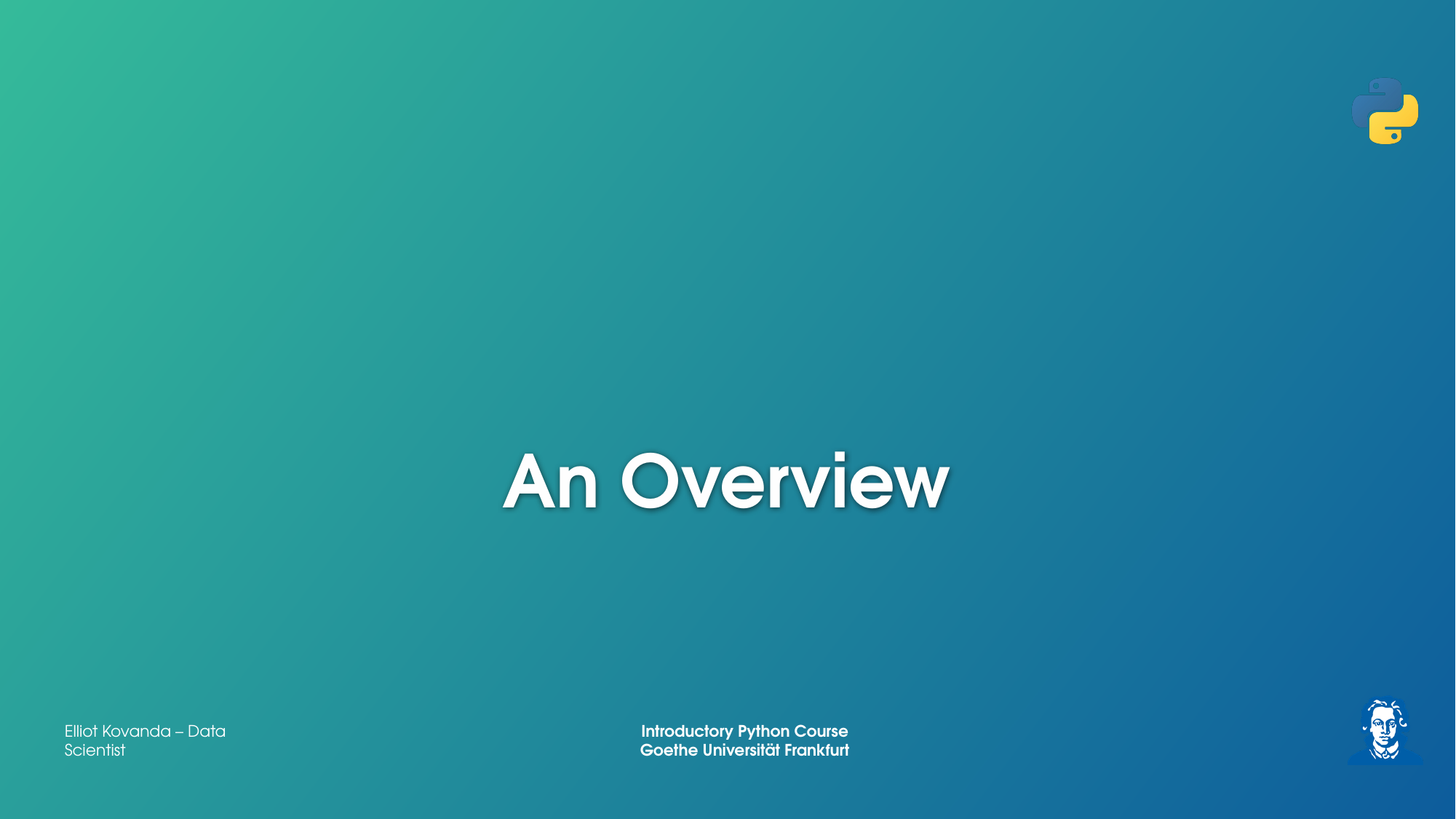

# An Overview

Elliot Kovanda – Data Scientist